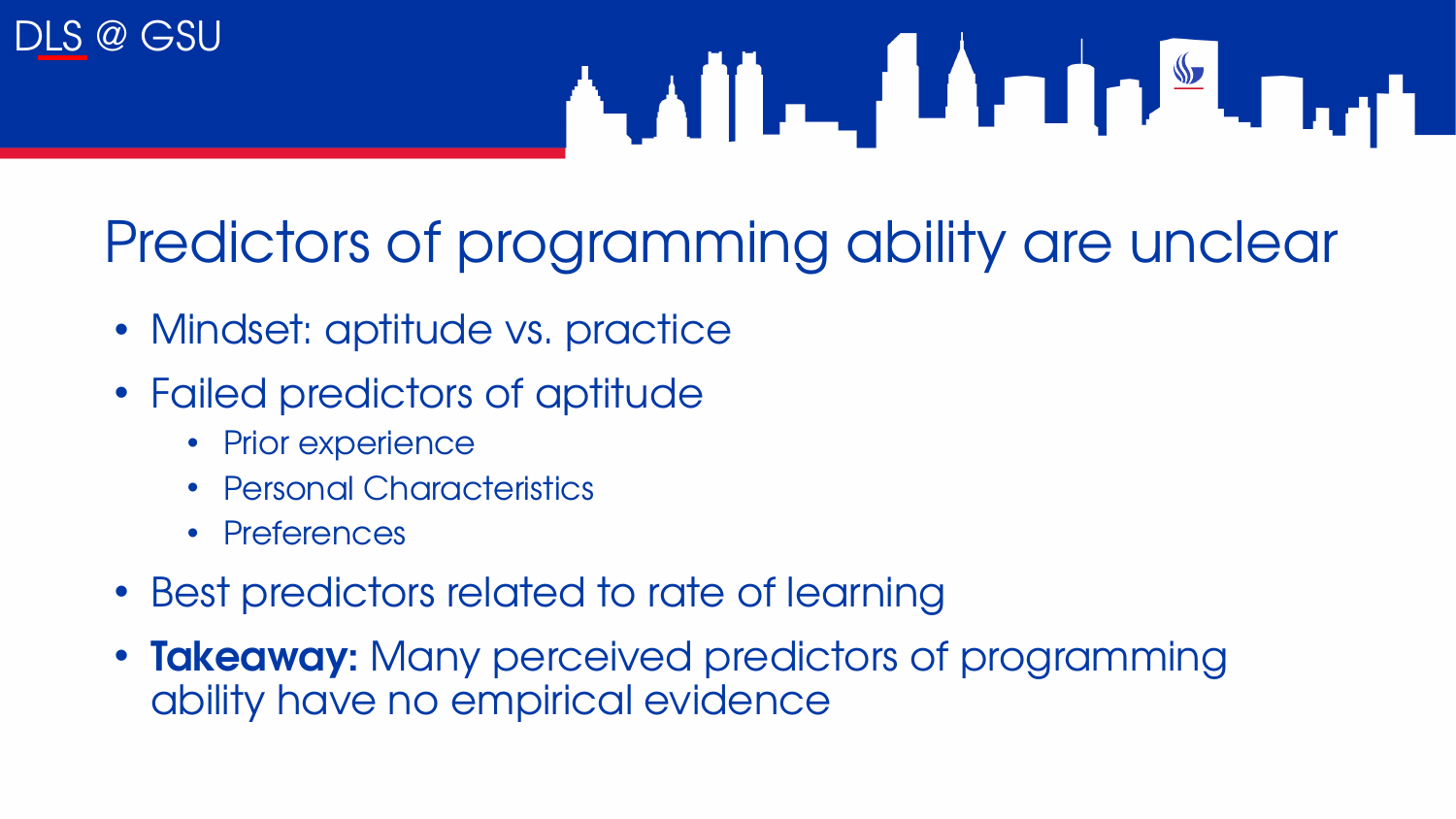

# Predictors of programming ability are unclear
Mindset: aptitude vs. practice
Failed predictors of aptitude
Prior experience
Personal Characteristics
Preferences
Best predictors related to rate of learning
Takeaway: Many perceived predictors of programming ability have no empirical evidence